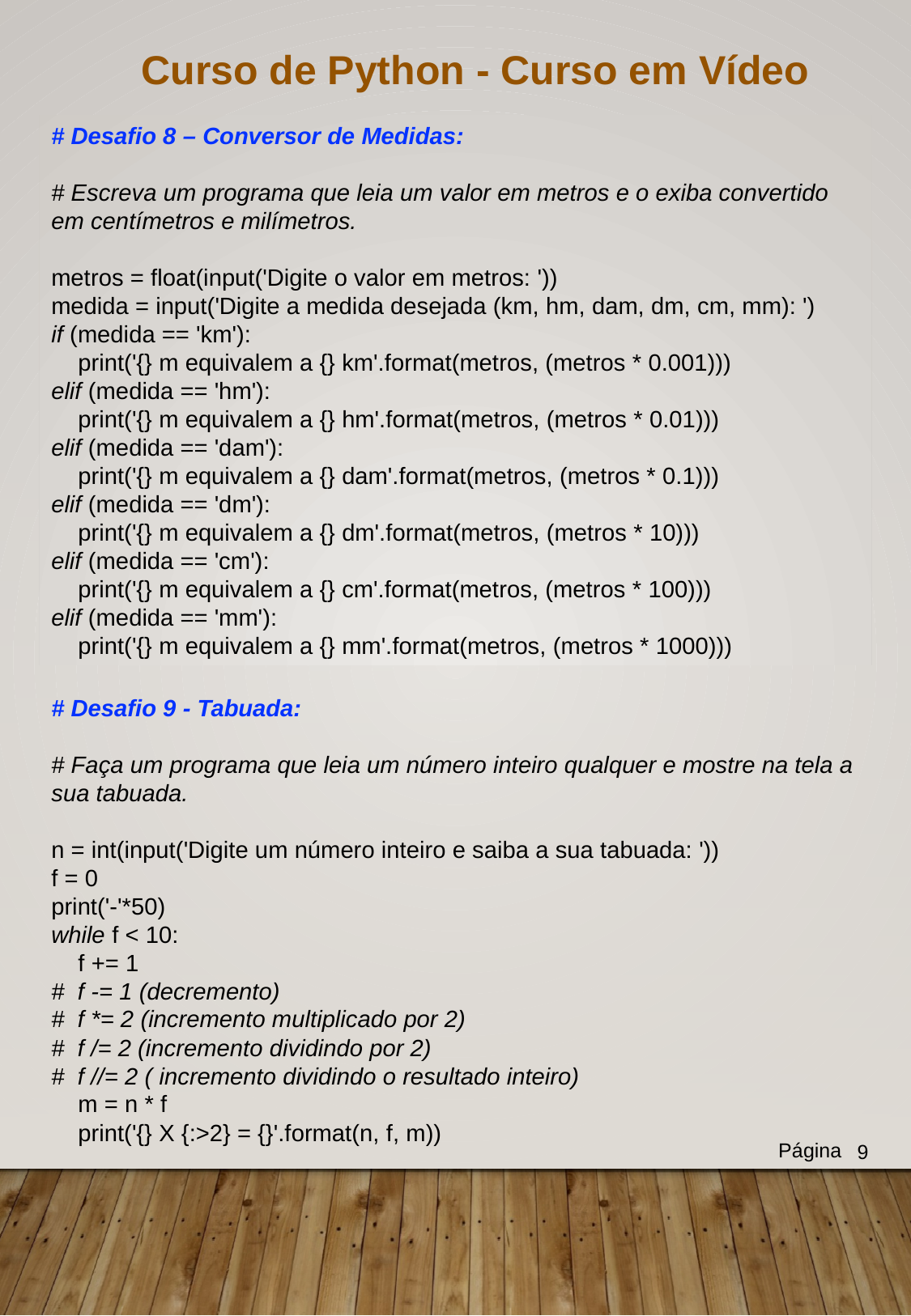

Curso de Python - Curso em Vídeo
# Desafio 8 – Conversor de Medidas:

# Escreva um programa que leia um valor em metros e o exiba convertido em centímetros e milímetros.
metros = float(input('Digite o valor em metros: '))
medida = input('Digite a medida desejada (km, hm, dam, dm, cm, mm): ')
if (medida == 'km'):
    print('{} m equivalem a {} km'.format(metros, (metros * 0.001)))
elif (medida == 'hm'):
    print('{} m equivalem a {} hm'.format(metros, (metros * 0.01)))
elif (medida == 'dam'):
    print('{} m equivalem a {} dam'.format(metros, (metros * 0.1)))
elif (medida == 'dm'):
    print('{} m equivalem a {} dm'.format(metros, (metros * 10)))
elif (medida == 'cm'):
    print('{} m equivalem a {} cm'.format(metros, (metros * 100)))
elif (medida == 'mm'):
    print('{} m equivalem a {} mm'.format(metros, (metros * 1000)))
# Desafio 9 - Tabuada:

# Faça um programa que leia um número inteiro qualquer e mostre na tela a sua tabuada.
n = int(input('Digite um número inteiro e saiba a sua tabuada: '))
f = 0
print('-'*50)
while f < 10:
    f += 1
#  f -= 1 (decremento)
#  f *= 2 (incremento multiplicado por 2)
#  f /= 2 (incremento dividindo por 2)
#  f //= 2 ( incremento dividindo o resultado inteiro)
    m = n * f
    print('{} X {:>2} = {}'.format(n, f, m))
Página
9